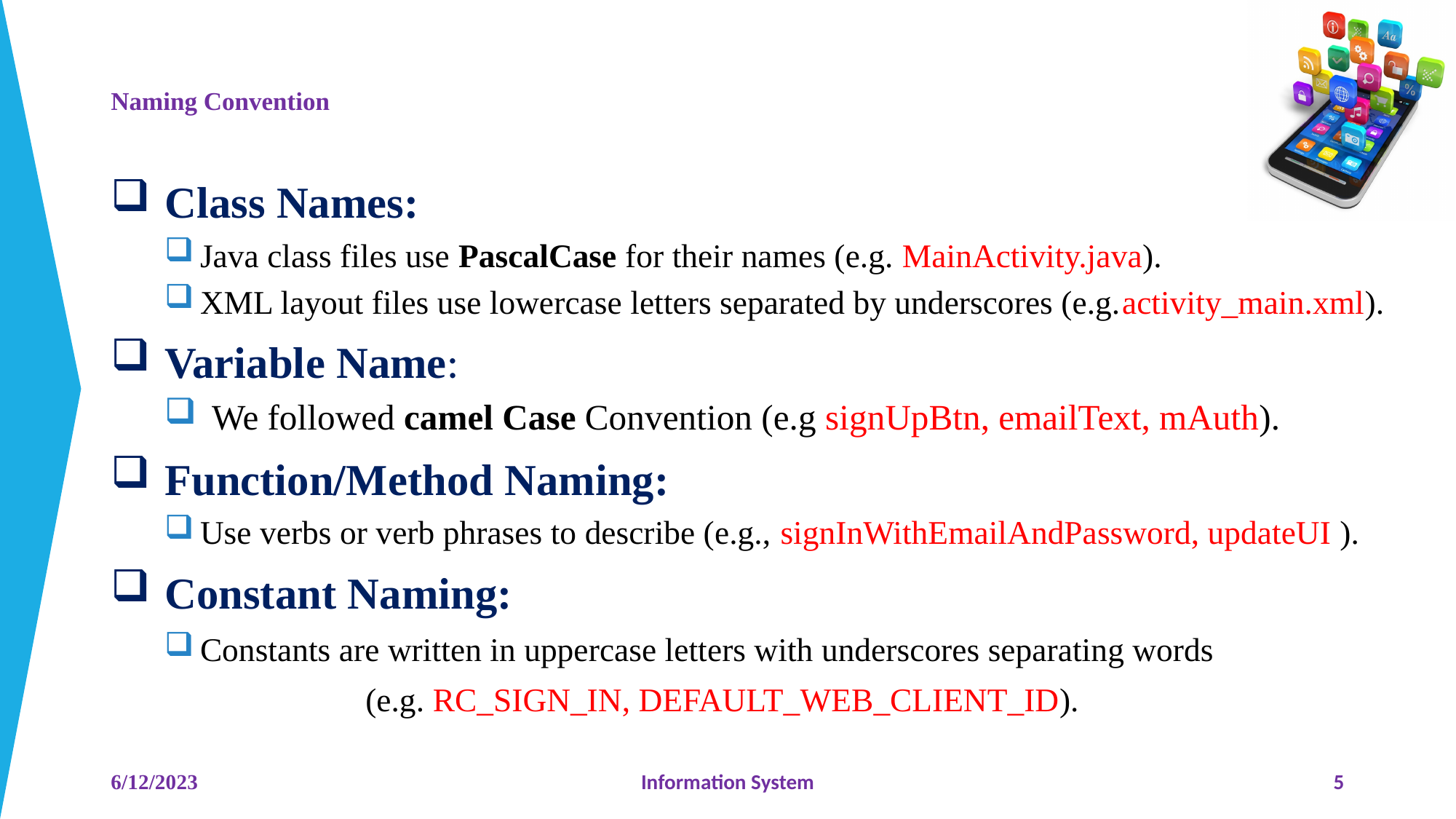

# Naming Convention
Class Names:
 Java class files use PascalCase for their names (e.g. MainActivity.java).
 XML layout files use lowercase letters separated by underscores (e.g.activity_main.xml).
Variable Name:
  We followed camel Case Convention (e.g signUpBtn, emailText, mAuth).
Function/Method Naming:
 Use verbs or verb phrases to describe (e.g., signInWithEmailAndPassword, updateUI ).
Constant Naming:
 Constants are written in uppercase letters with underscores separating words
                        (e.g. RC_SIGN_IN, DEFAULT_WEB_CLIENT_ID).

6/12/2023
Information System
5